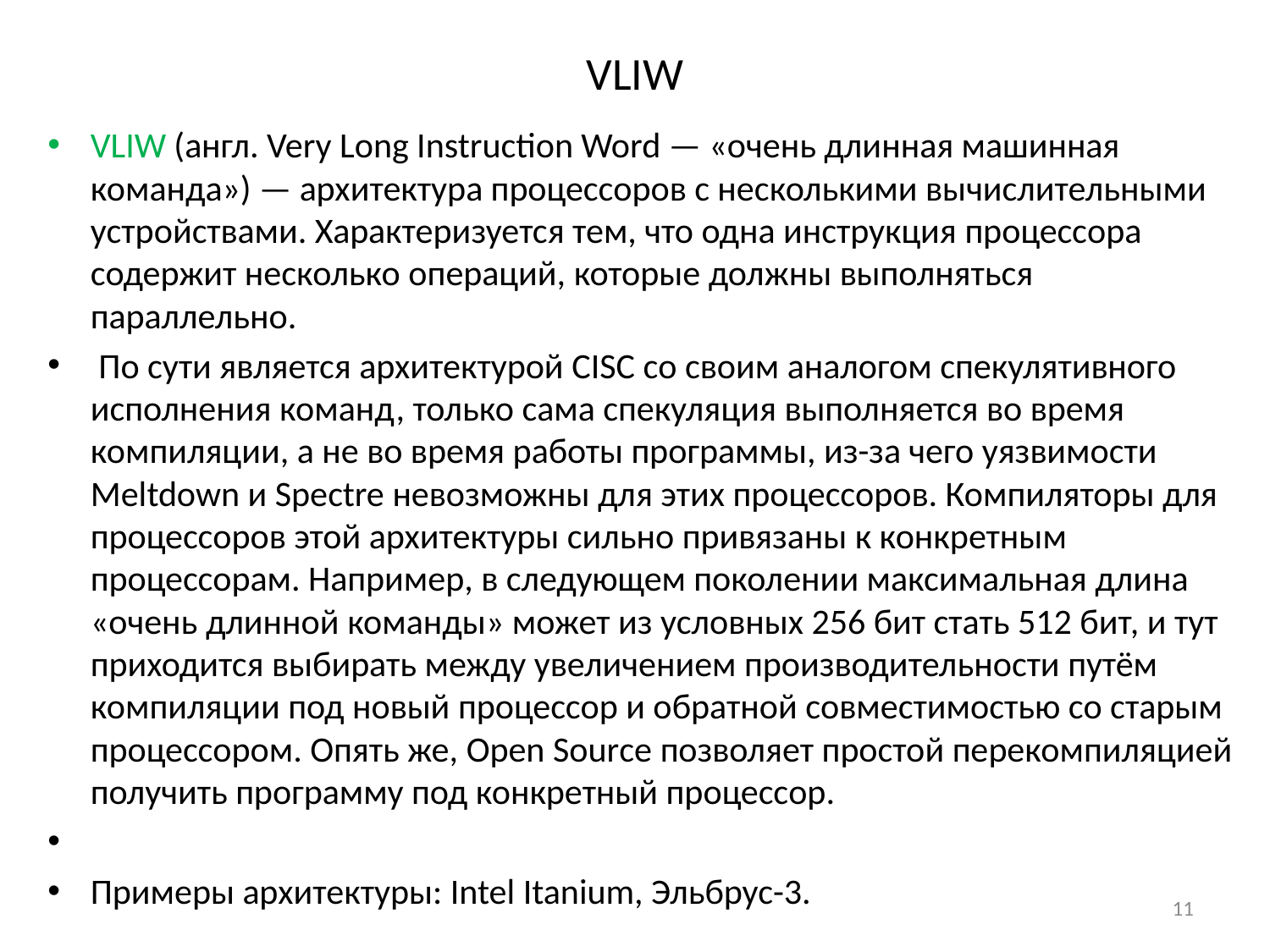

# VLIW
VLIW (англ. Very Long Instruction Word — «очень длинная машинная команда») — архитектура процессоров с несколькими вычислительными устройствами. Характеризуется тем, что одна инструкция процессора содержит несколько операций, которые должны выполняться параллельно.
 По сути является архитектурой CISC со своим аналогом спекулятивного исполнения команд, только сама спекуляция выполняется во время компиляции, а не во время работы программы, из-за чего уязвимости Meltdown и Spectre невозможны для этих процессоров. Компиляторы для процессоров этой архитектуры сильно привязаны к конкретным процессорам. Например, в следующем поколении максимальная длина «очень длинной команды» может из условных 256 бит стать 512 бит, и тут приходится выбирать между увеличением производительности путём компиляции под новый процессор и обратной совместимостью со старым процессором. Опять же, Open Sourсe позволяет простой перекомпиляцией получить программу под конкретный процессор.

Примеры архитектуры: Intel Itanium, Эльбрус-3.

11